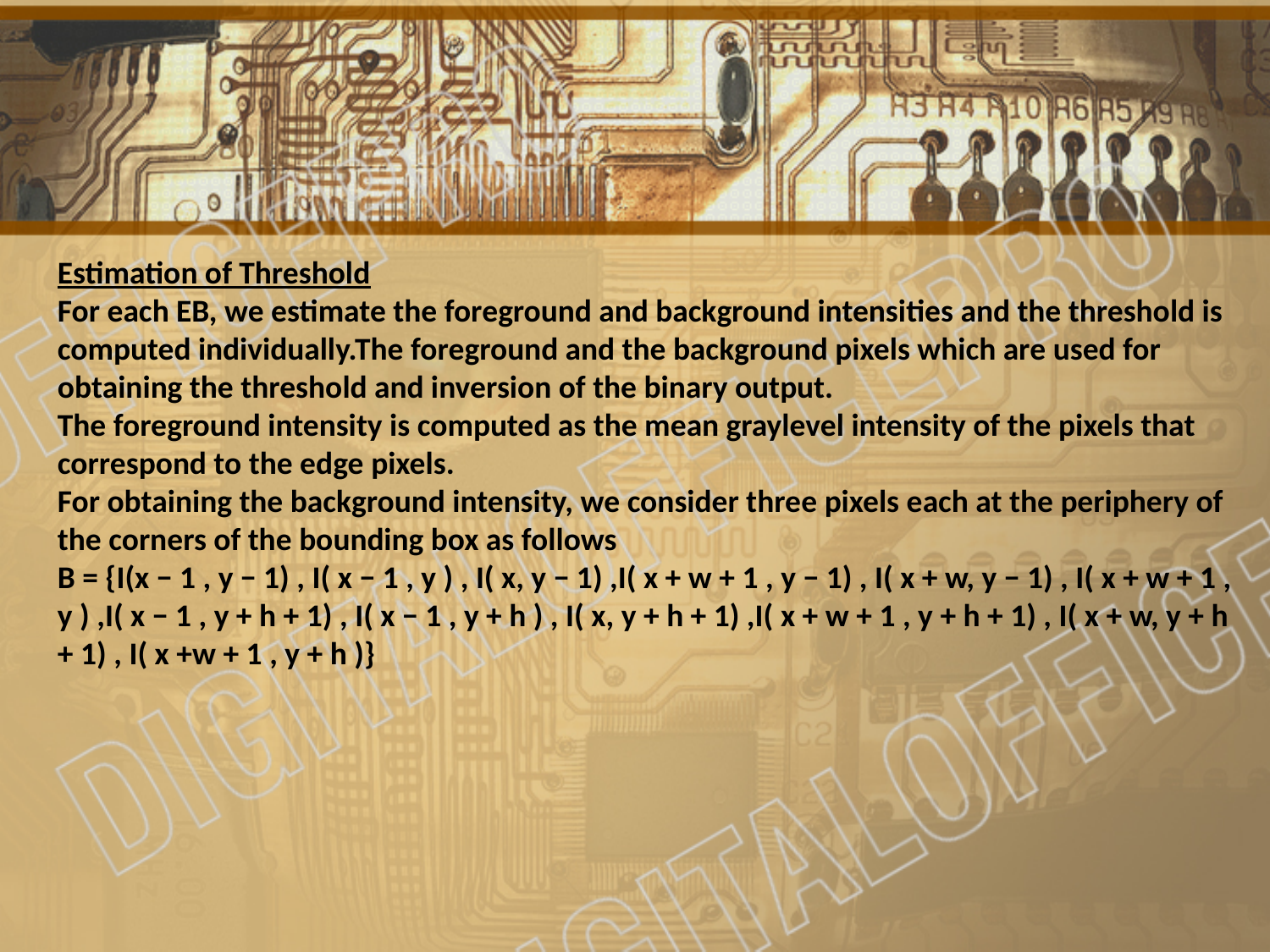

Estimation of Threshold
For each EB, we estimate the foreground and background intensities and the threshold is computed individually.The foreground and the background pixels which are used for obtaining the threshold and inversion of the binary output.
The foreground intensity is computed as the mean graylevel intensity of the pixels that correspond to the edge pixels.
For obtaining the background intensity, we consider three pixels each at the periphery of the corners of the bounding box as follows
B = {I(x − 1 , y − 1) , I( x − 1 , y ) , I( x, y − 1) ,I( x + w + 1 , y − 1) , I( x + w, y − 1) , I( x + w + 1 , y ) ,I( x − 1 , y + h + 1) , I( x − 1 , y + h ) , I( x, y + h + 1) ,I( x + w + 1 , y + h + 1) , I( x + w, y + h + 1) , I( x +w + 1 , y + h )}